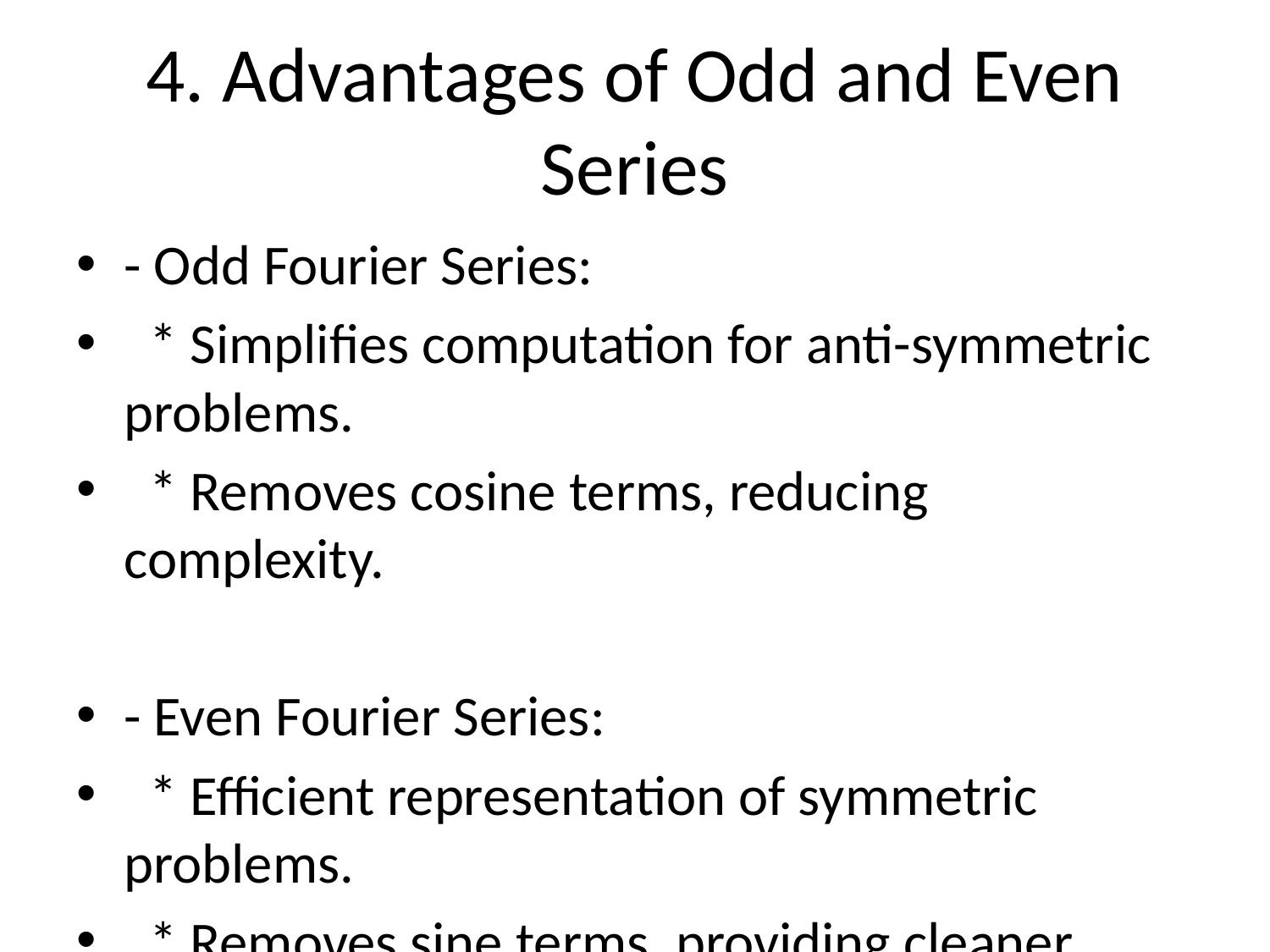

# 4. Advantages of Odd and Even Series
- Odd Fourier Series:
  * Simplifies computation for anti-symmetric problems.
  * Removes cosine terms, reducing complexity.

- Even Fourier Series:
  * Efficient representation of symmetric problems.
  * Removes sine terms, providing cleaner approximations.